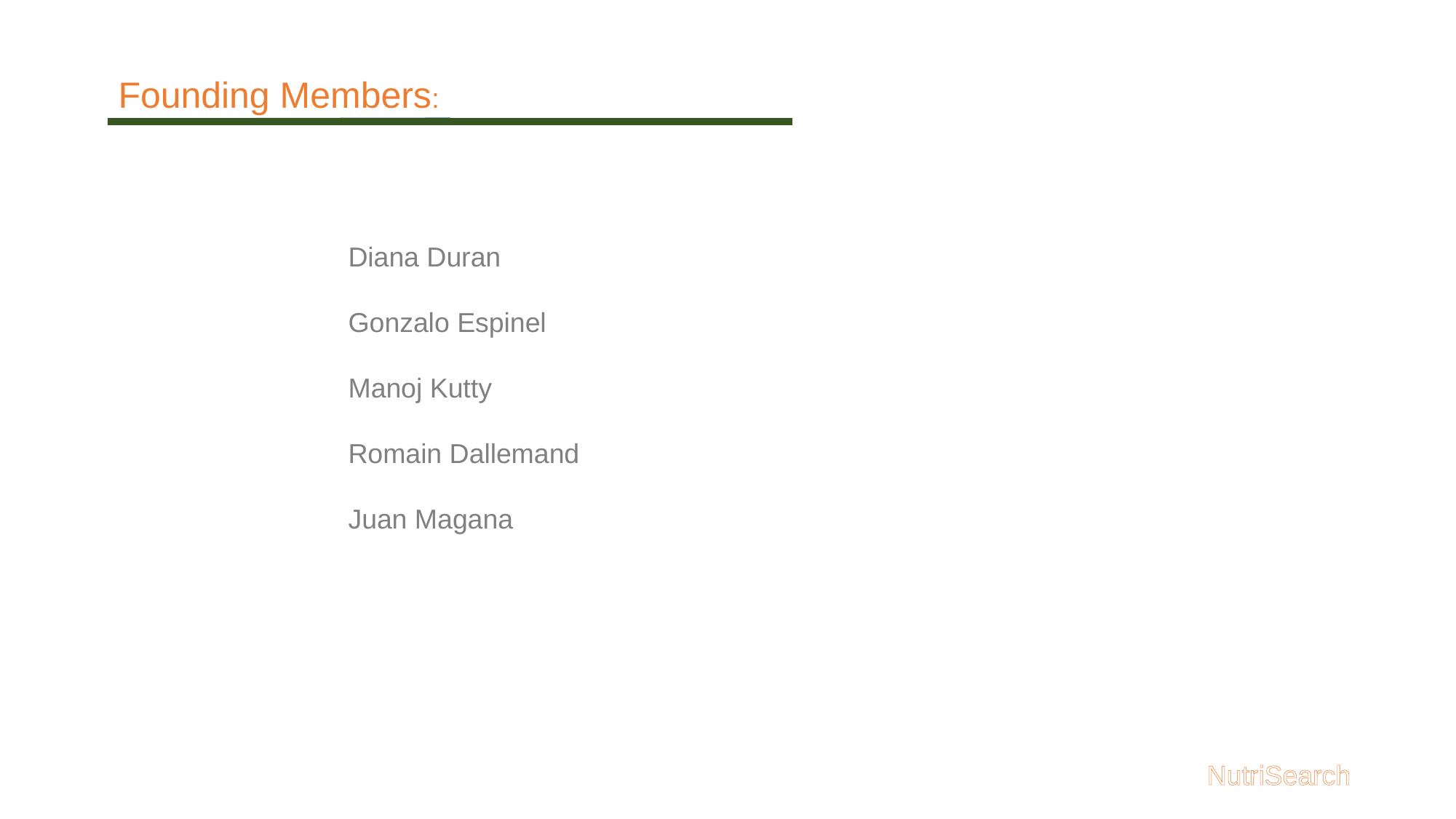

Founding Members:
Diana Duran

Gonzalo Espinel

Manoj Kutty

Romain Dallemand

Juan Magana

NutriSearch